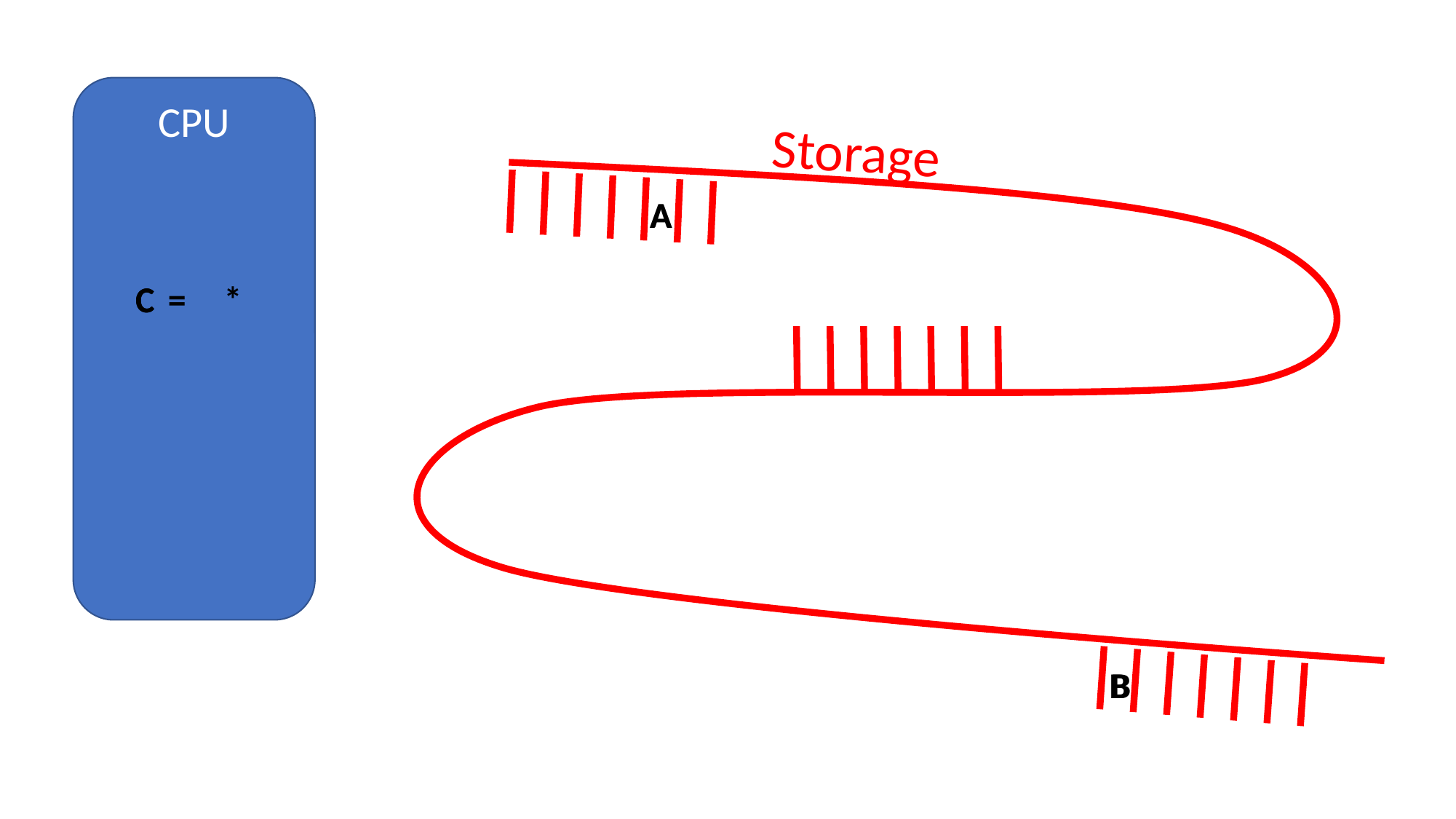

CPU
Storage

A
A
C
C
=
*
B
B